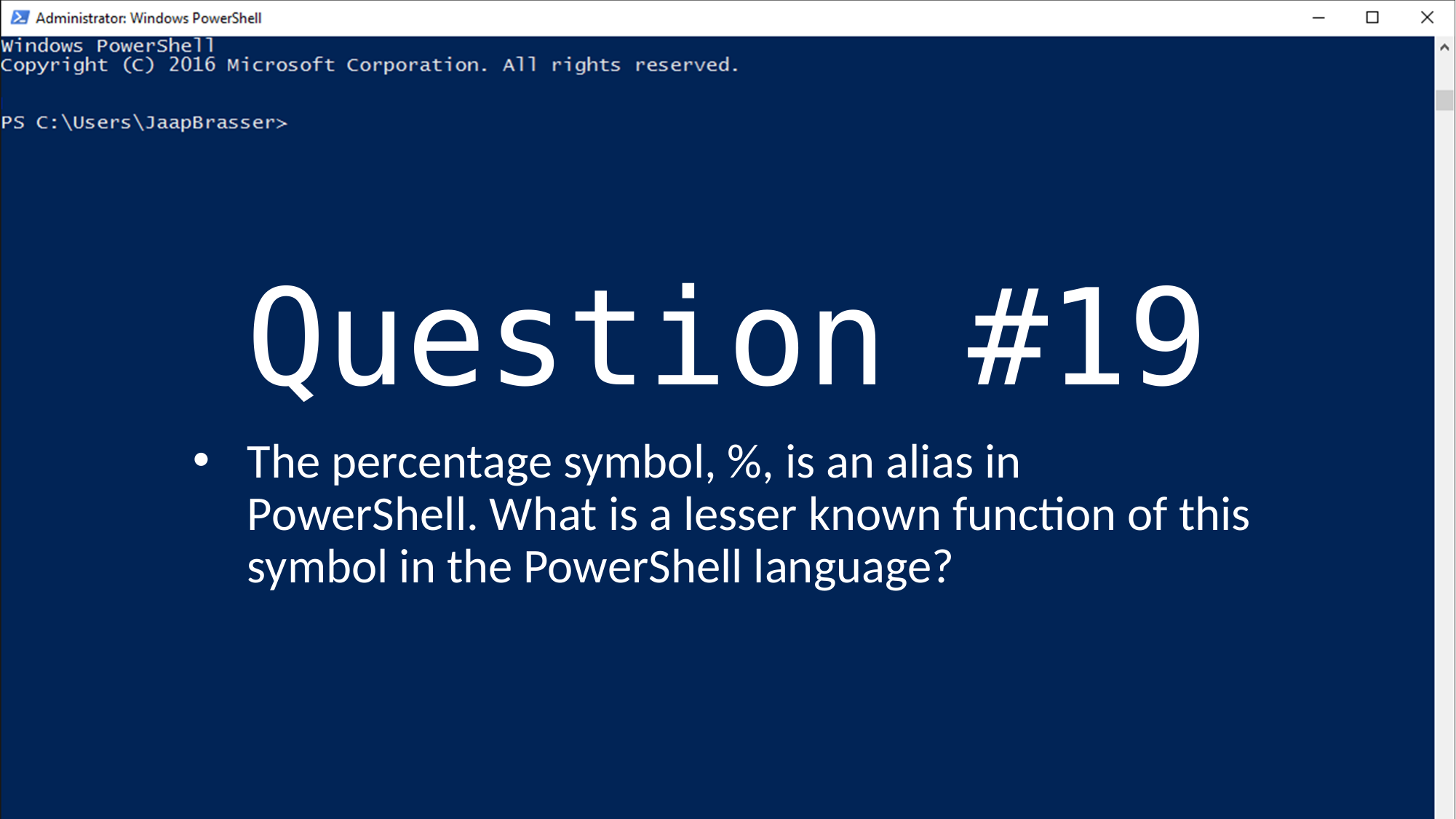

# Question #19
The percentage symbol, %, is an alias in PowerShell. What is a lesser known function of this symbol in the PowerShell language?